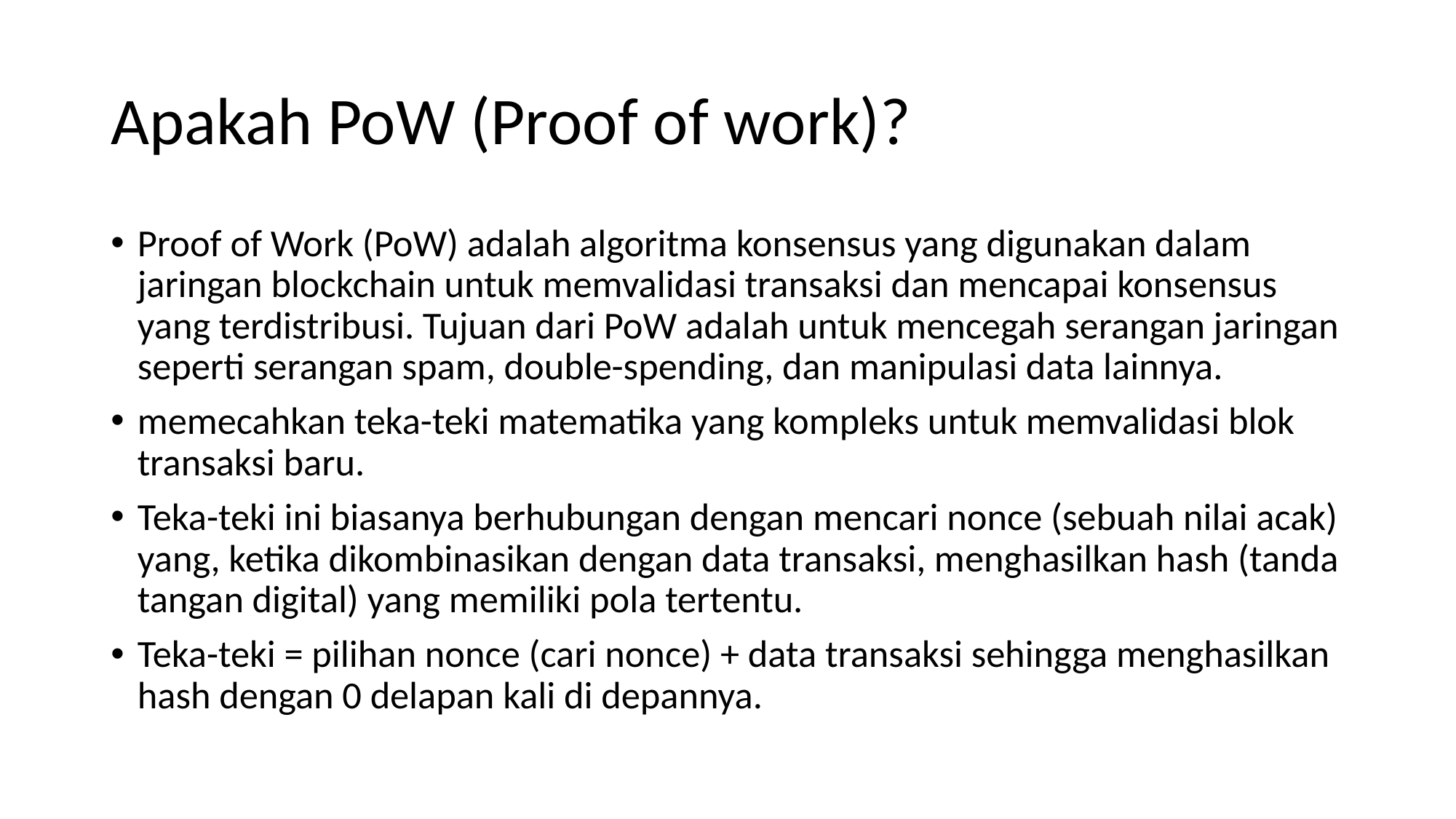

# Apakah PoW (Proof of work)?
Proof of Work (PoW) adalah algoritma konsensus yang digunakan dalam jaringan blockchain untuk memvalidasi transaksi dan mencapai konsensus yang terdistribusi. Tujuan dari PoW adalah untuk mencegah serangan jaringan seperti serangan spam, double-spending, dan manipulasi data lainnya.
memecahkan teka-teki matematika yang kompleks untuk memvalidasi blok transaksi baru.
Teka-teki ini biasanya berhubungan dengan mencari nonce (sebuah nilai acak) yang, ketika dikombinasikan dengan data transaksi, menghasilkan hash (tanda tangan digital) yang memiliki pola tertentu.
Teka-teki = pilihan nonce (cari nonce) + data transaksi sehingga menghasilkan hash dengan 0 delapan kali di depannya.